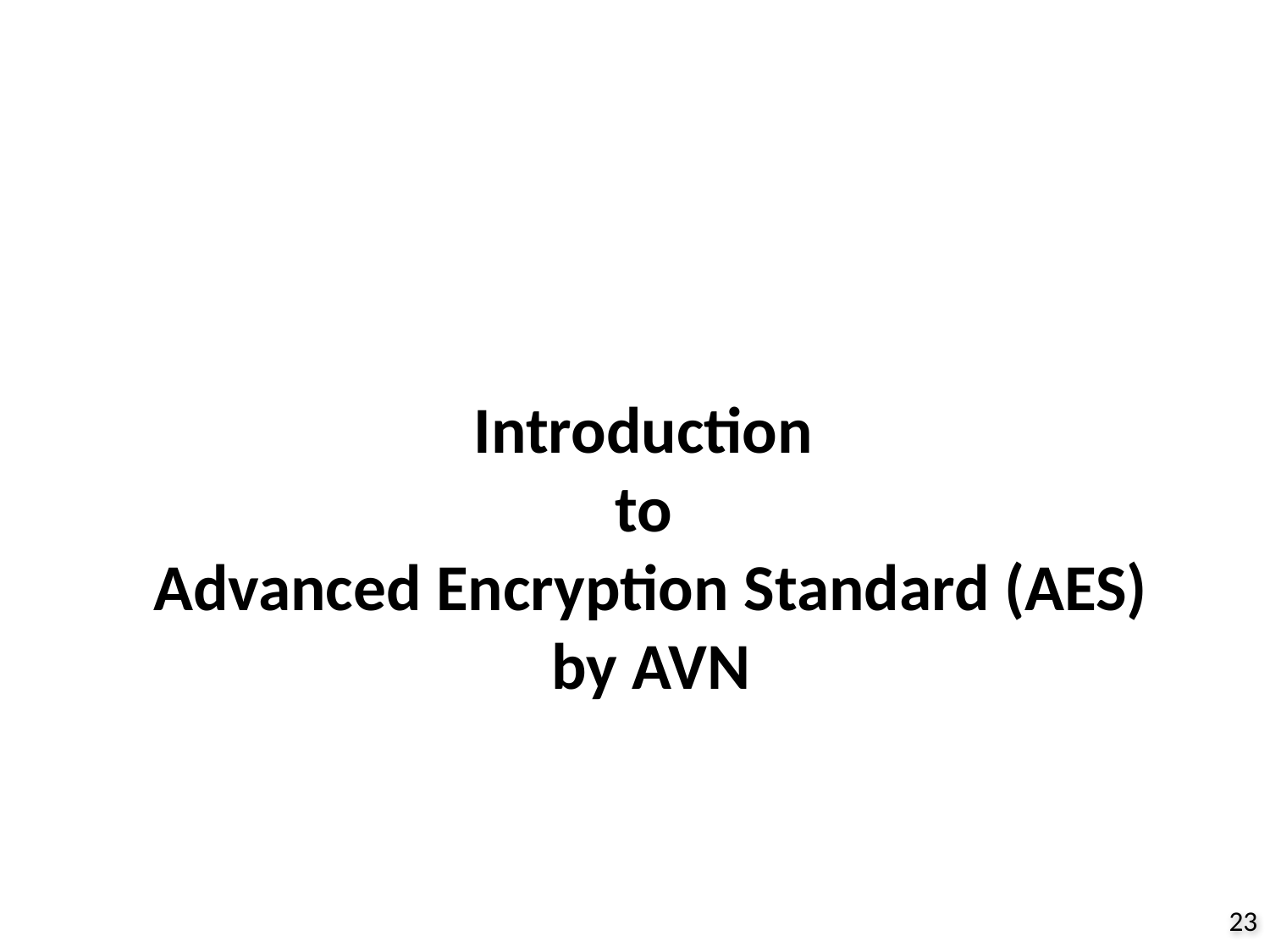

# Introduction to Advanced Encryption Standard (AES) by AVN